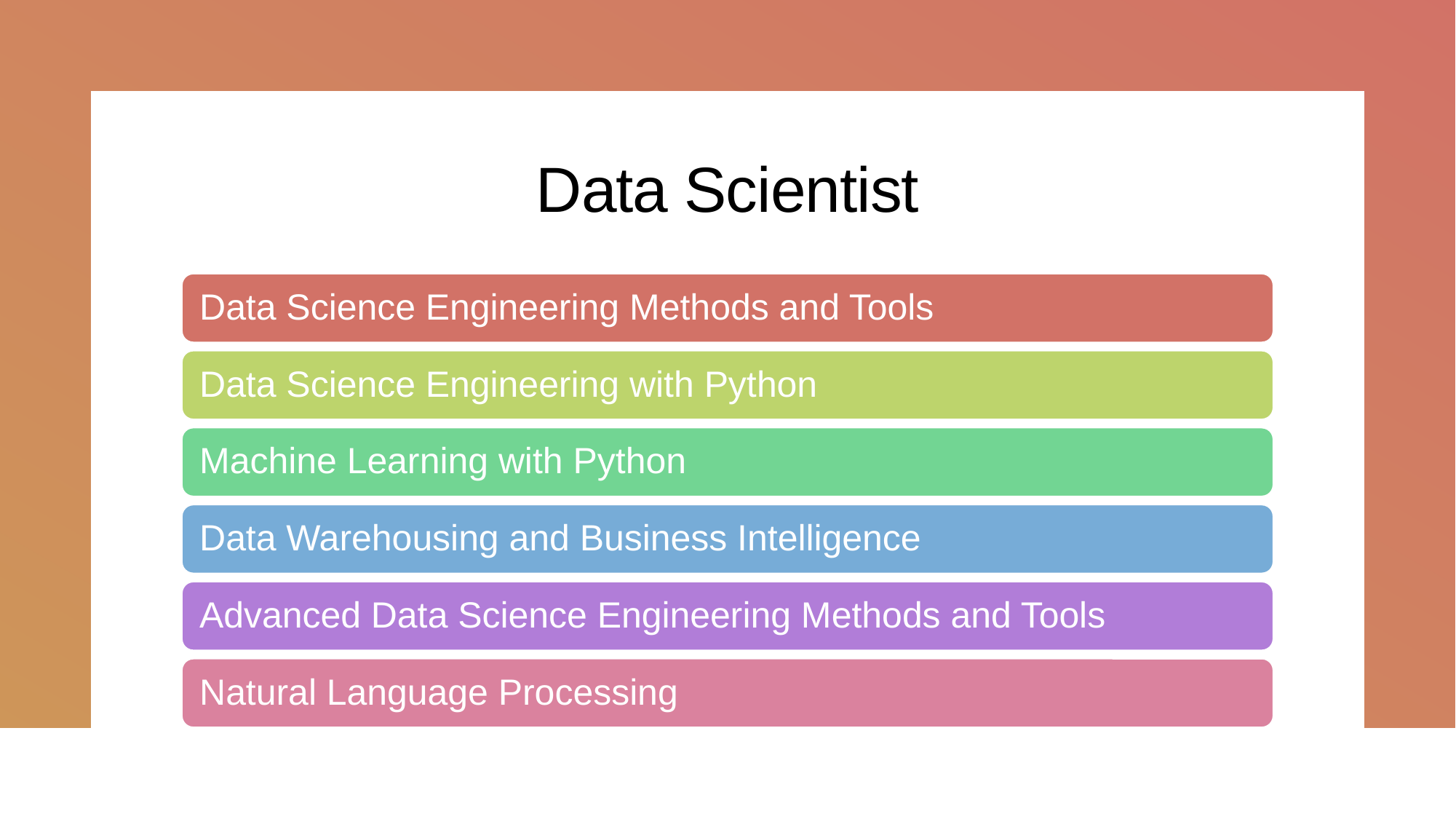

# Data Scientist
Data Science Engineering Methods and Tools
Data Science Engineering with Python
Machine Learning with Python
Data Warehousing and Business Intelligence
Advanced Data Science Engineering Methods and Tools
Natural Language Processing